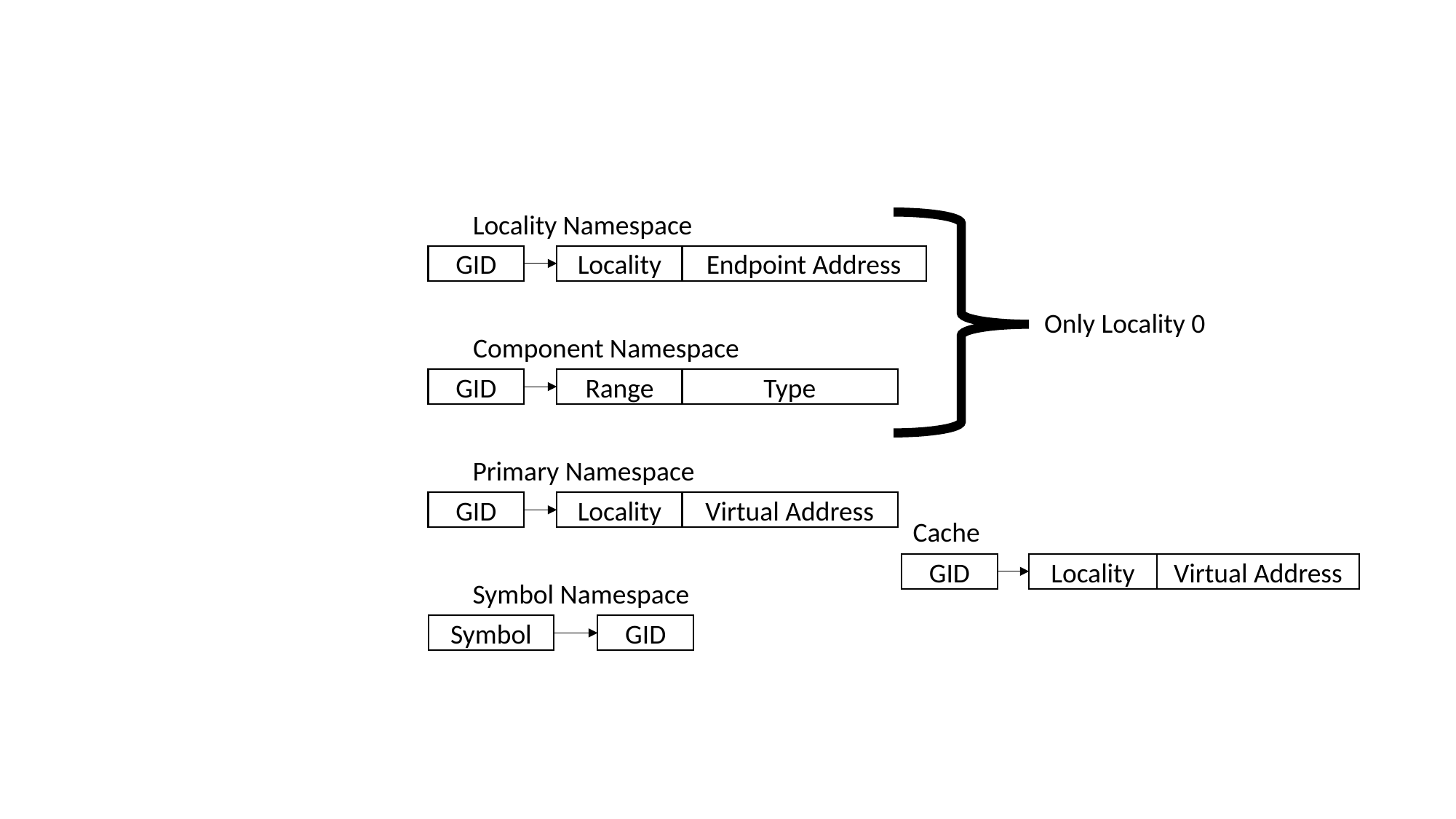

Locality Namespace

GID
Locality
Endpoint Address
Only Locality 0
Component Namespace
GID
Range
Type
Primary Namespace
GID
Locality
Virtual Address
Cache
GID
Locality
Virtual Address
Symbol Namespace
Symbol
GID